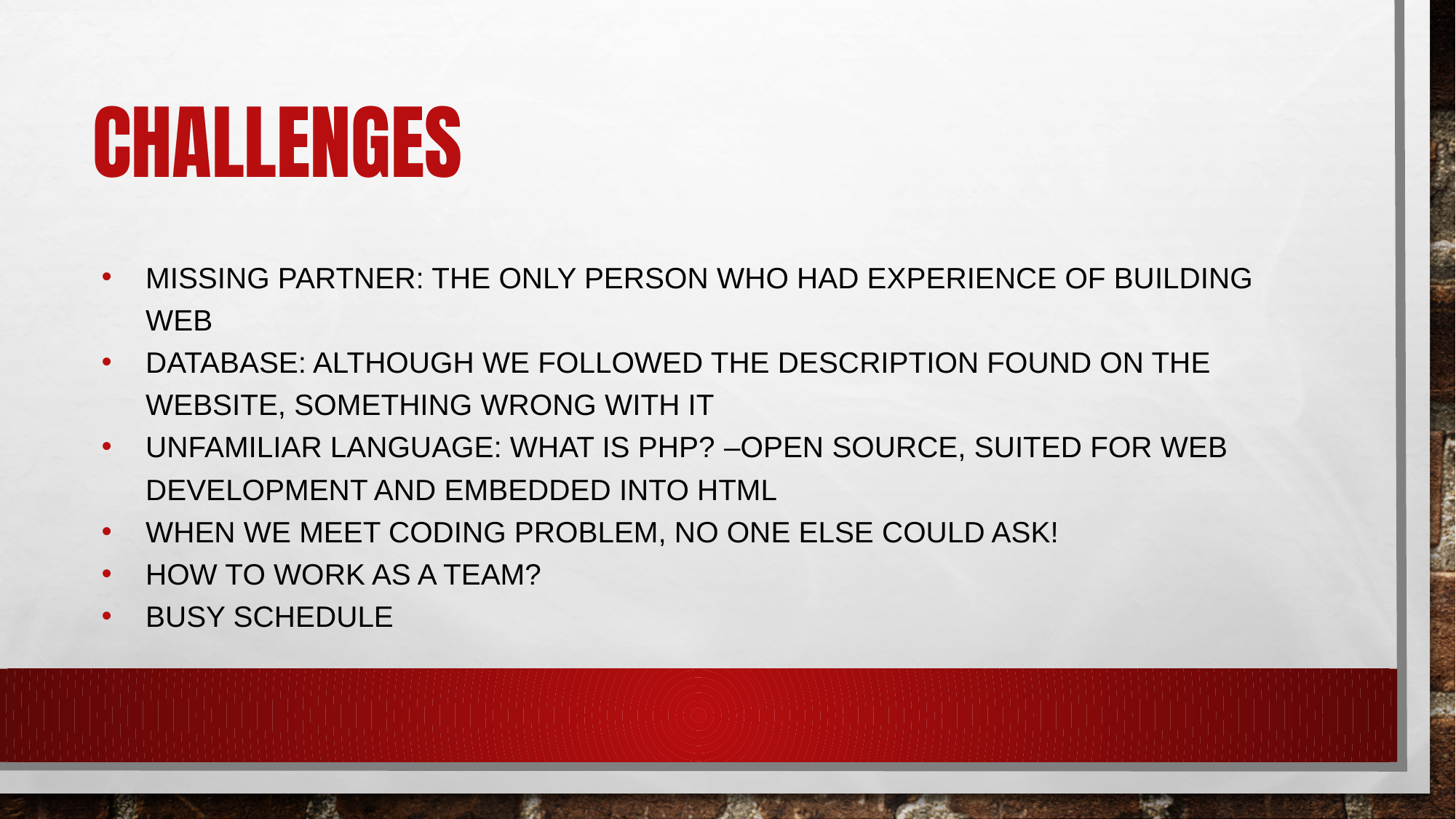

# challenges
Missing partner: the only person who had experience of building web
Database: Although we followed the description found on the website, something wrong with it
Unfamiliar language: what is php? –open source, suited for web deVelopment and embedded into HTML
When we meet coding problem, no one else could ask!
How to work as a team?
Busy schedule